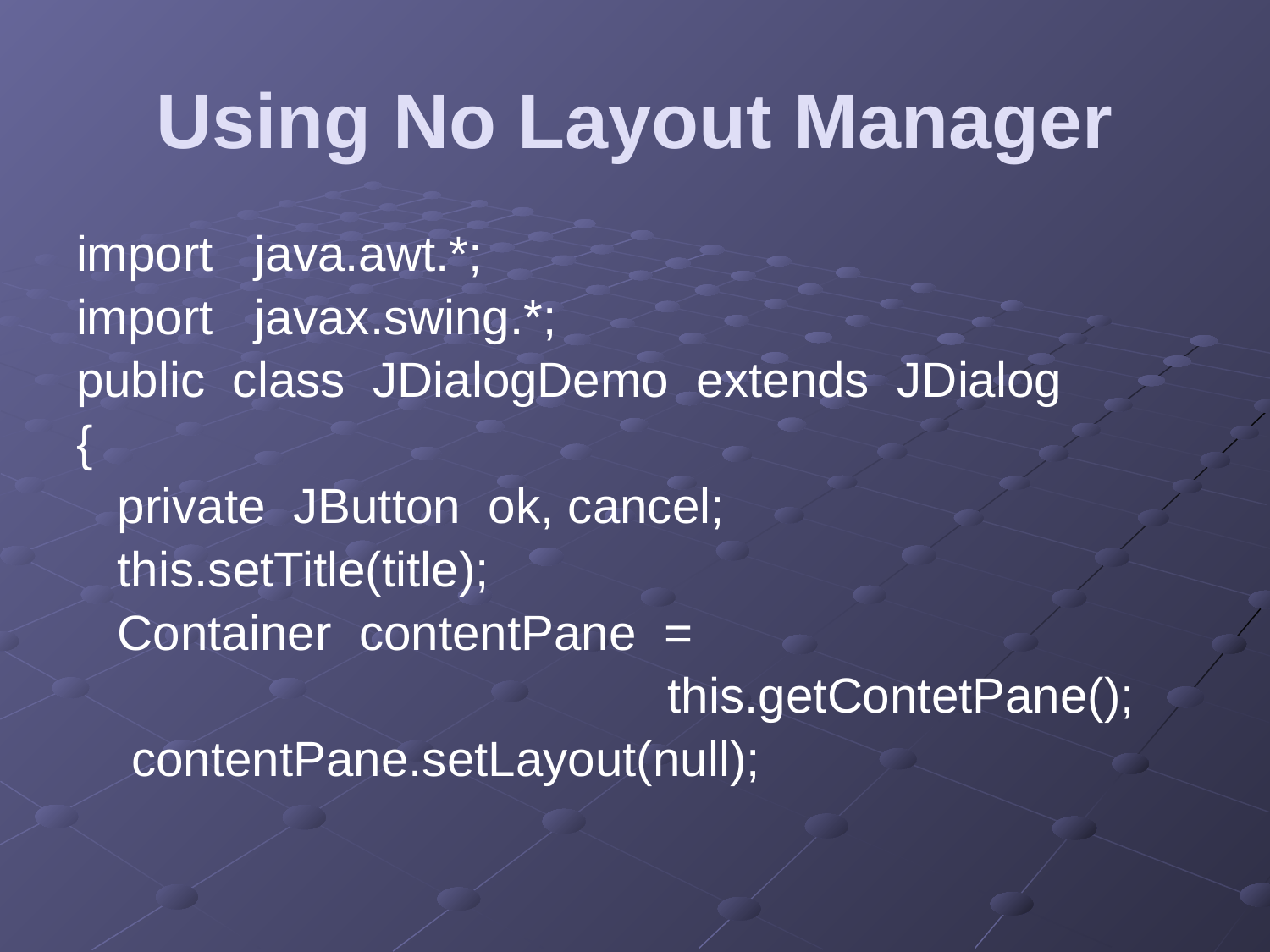

# Using No Layout Manager
import   java.awt.*;
import   javax.swing.*;
public  class  JDialogDemo  extends  JDialog
{
   private  JButton  ok, cancel;
   this.setTitle(title);
   Container  contentPane  =
                                           this.getContetPane();
    contentPane.setLayout(null);